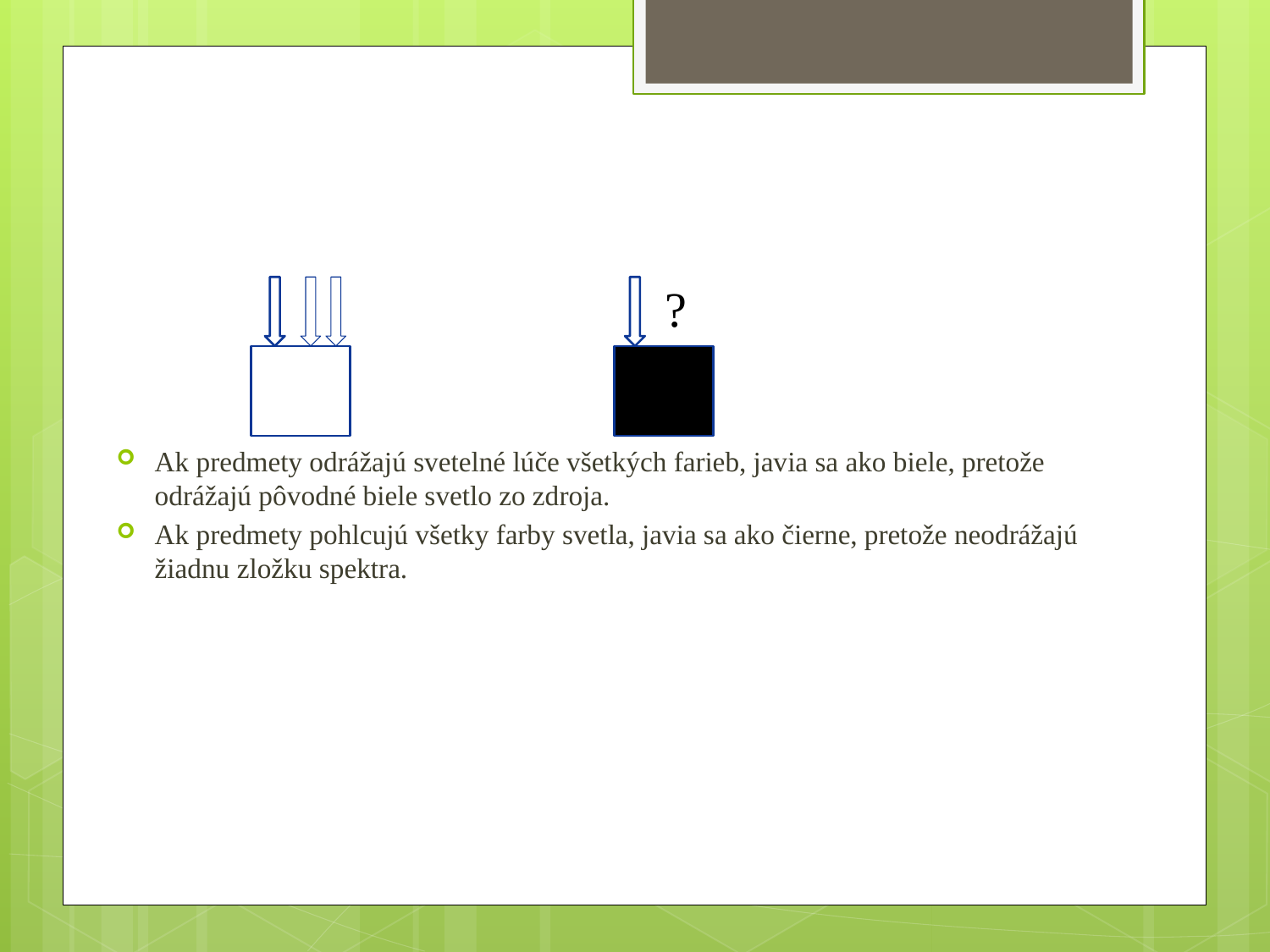

Ak predmety odrážajú svetelné lúče všetkých farieb, javia sa ako biele, pretože odrážajú pôvodné biele svetlo zo zdroja.
Ak predmety pohlcujú všetky farby svetla, javia sa ako čierne, pretože neodrážajú žiadnu zložku spektra.

?